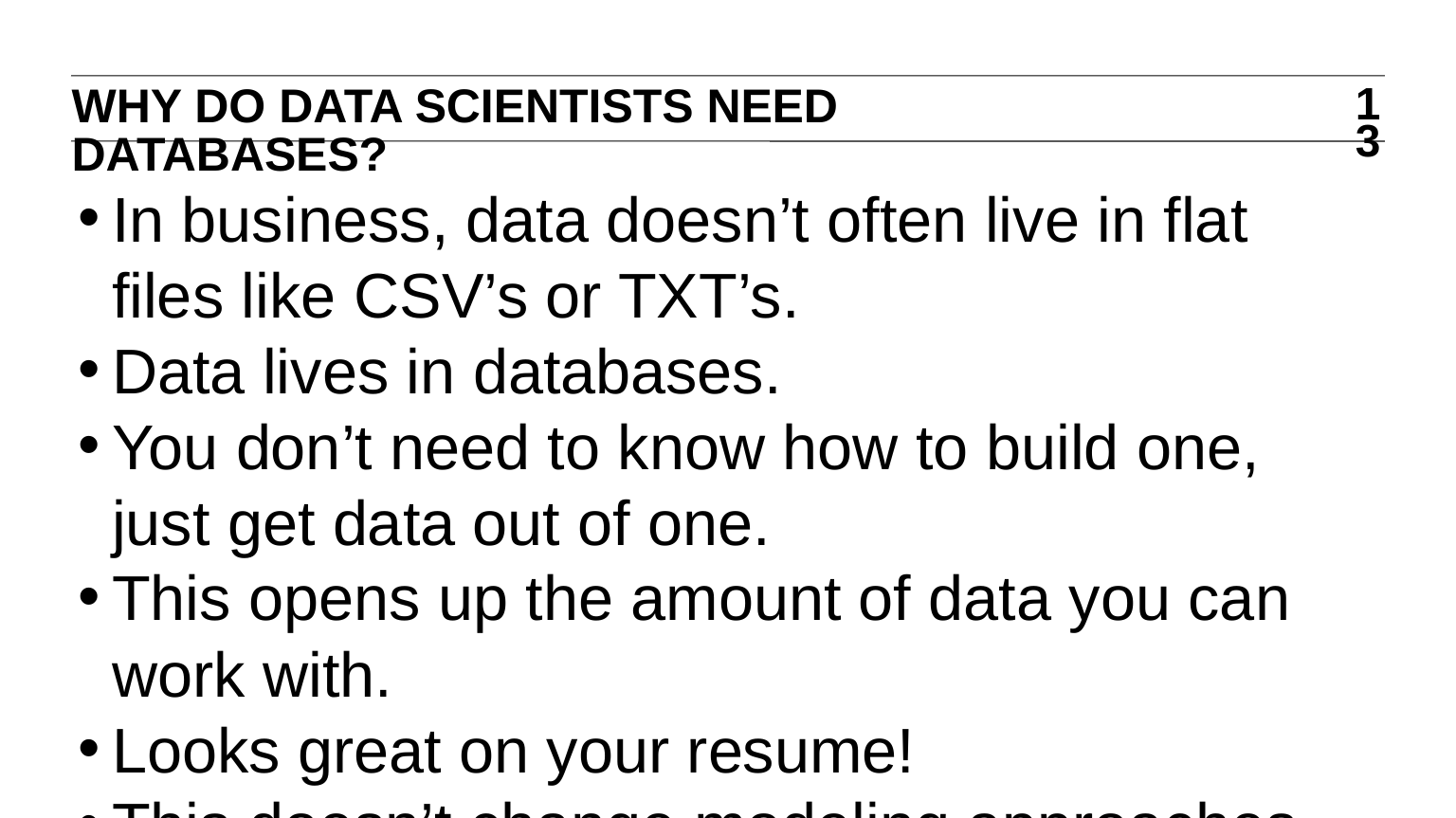

Why do data Scientists need databases?
13
In business, data doesn’t often live in flat files like CSV’s or TXT’s.
Data lives in databases.
You don’t need to know how to build one, just get data out of one.
This opens up the amount of data you can work with.
Looks great on your resume!
This doesn’t change modeling approaches or anything else.  It only changes where you get your data from.